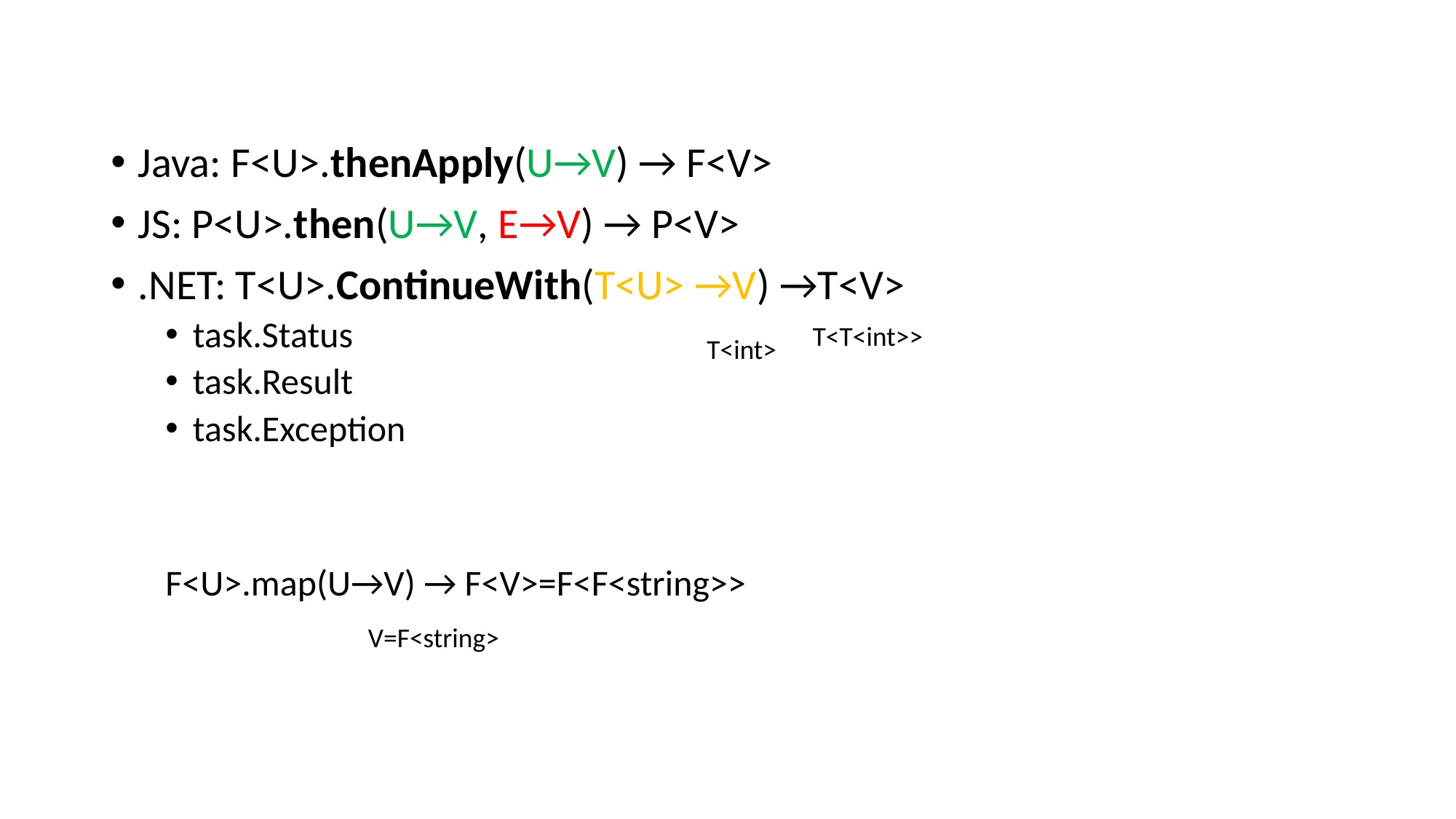

#
Java: F<U>.thenApply(U→V) → F<V>
JS: P<U>.then(U→V, E→V) → P<V>
.NET: T<U>.ContinueWith(T<U> →V) →T<V>
task.Status
task.Result
task.Exception

F<U>.map(U→V) → F<V>=F<F<string>>
T<T<int>>
T<int>
V=F<string>